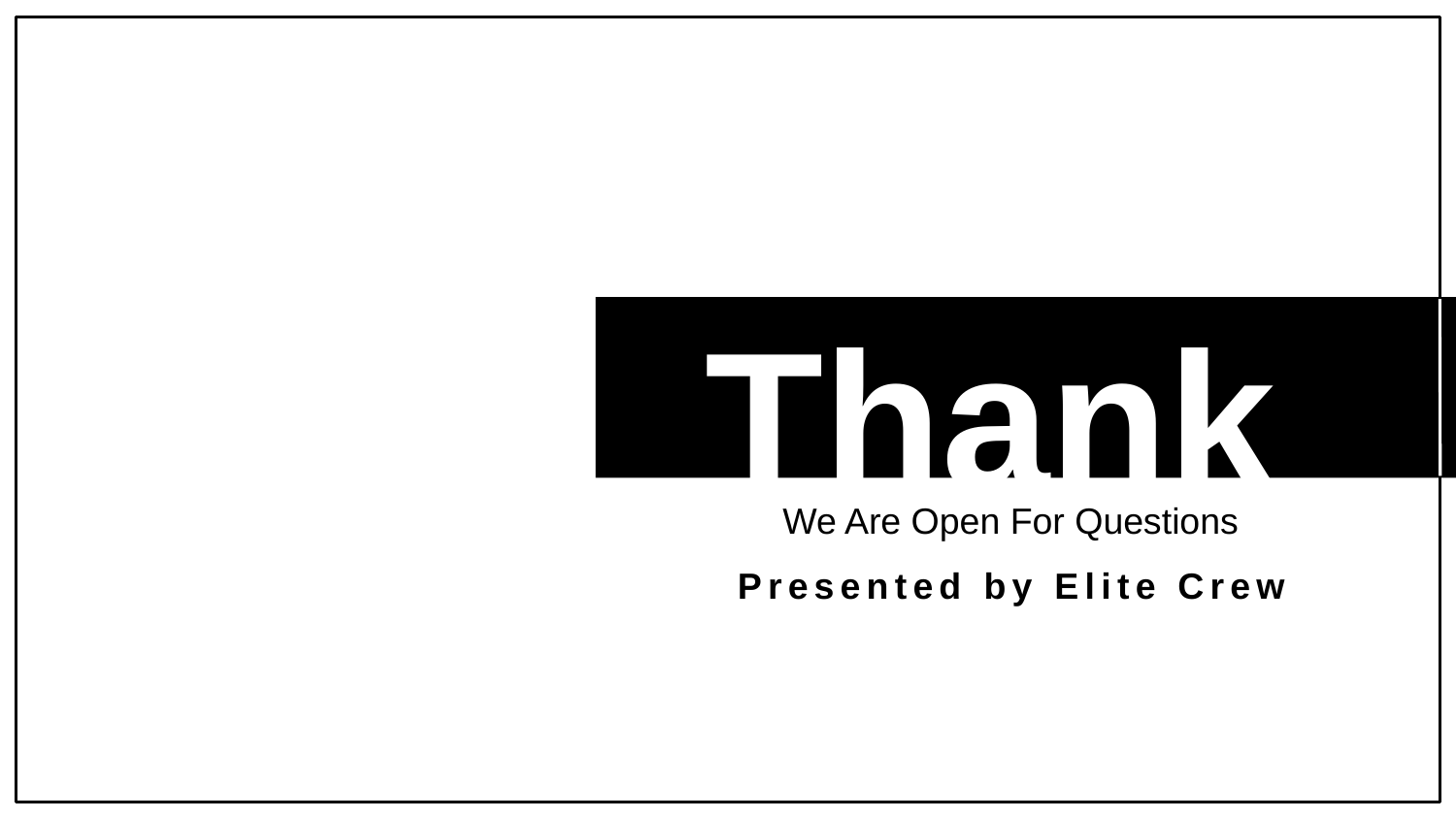

Thank you
We Are Open For Questions
Presented by Elite Crew